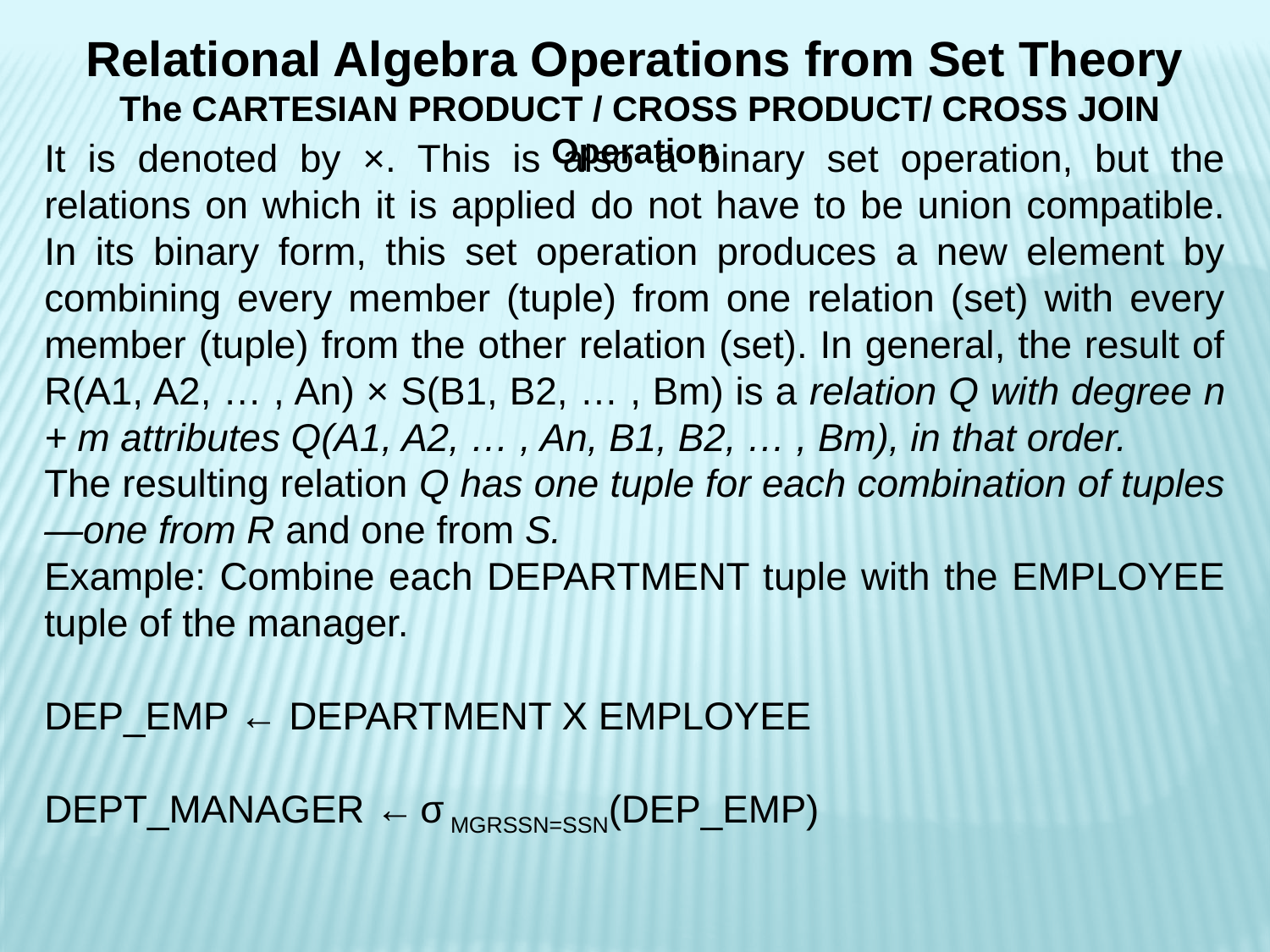

Relational Algebra Operations from Set Theory
 The CARTESIAN PRODUCT / CROSS PRODUCT/ CROSS JOIN Operation

It is denoted by ×. This is also a binary set operation, but the relations on which it is applied do not have to be union compatible. In its binary form, this set operation produces a new element by combining every member (tuple) from one relation (set) with every member (tuple) from the other relation (set). In general, the result of R(A1, A2, … , An) × S(B1, B2, … , Bm) is a relation Q with degree n + m attributes Q(A1, A2, … , An, B1, B2, … , Bm), in that order.
The resulting relation Q has one tuple for each combination of tuples—one from R and one from S.
Example: Combine each DEPARTMENT tuple with the EMPLOYEE tuple of the manager.

DEP_EMP ← DEPARTMENT X EMPLOYEE

DEPT_MANAGER ← σ MGRSSN=SSN(DEP_EMP)